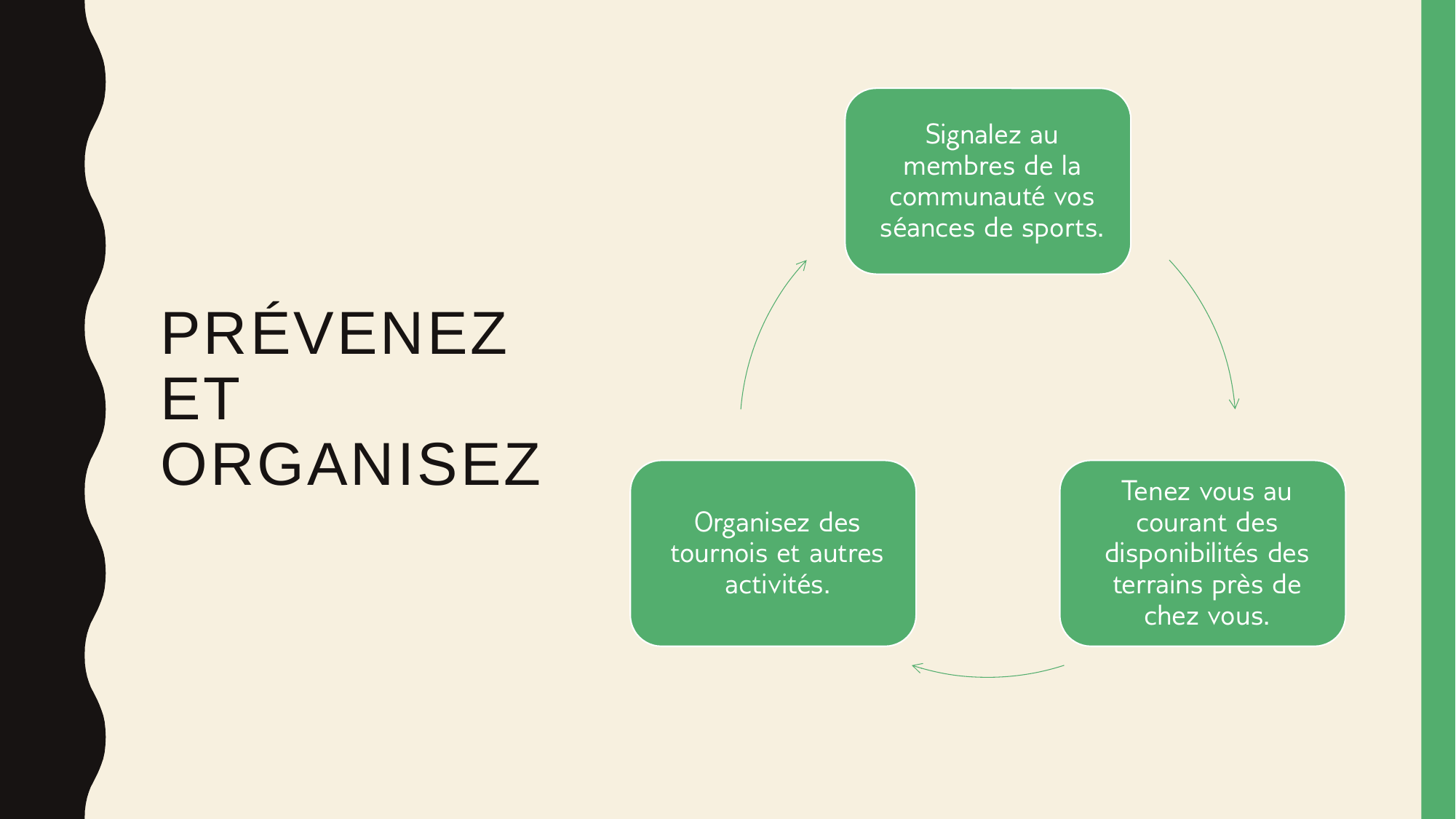

Signalez au membres de la communauté vos séances de sports.
Tenez vous au courant des disponibilités des terrains près de chez vous.
Organisez des tournois et autres activités.
# Prévenez et organisez